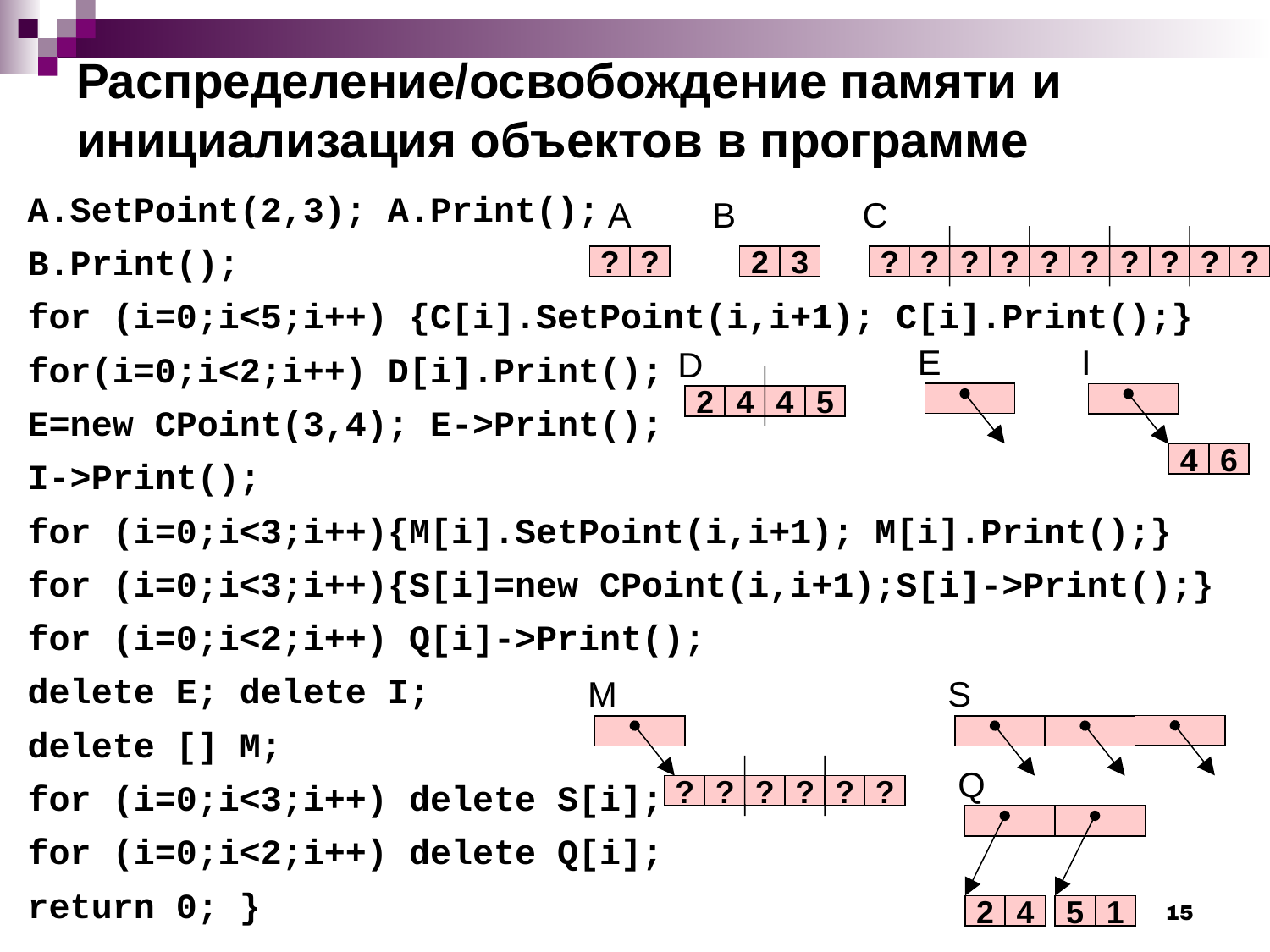

# Распределение/освобождение памяти и инициализация объектов в программе
A.SetPoint(2,3); A.Print();
B.Print();
for (i=0;i<5;i++) {C[i].SetPoint(i,i+1); C[i].Print();}
for(i=0;i<2;i++) D[i].Print();
E=new CPoint(3,4); E->Print();
I->Print();
for (i=0;i<3;i++){M[i].SetPoint(i,i+1); M[i].Print();}
for (i=0;i<3;i++){S[i]=new CPoint(i,i+1);S[i]->Print();}
for (i=0;i<2;i++) Q[i]->Print();
delete E; delete I;
delete [] M;
for (i=0;i<3;i++) delete S[i];
for (i=0;i<2;i++) delete Q[i];
return 0; }
A
B
C

?
?
?
2
3
?
?
?
?
?
?
?
?
?
?
E
I
D

2
4
4
5

4
6
M
S

Q
?
?
?
?
?
?

15
2
4
5
1